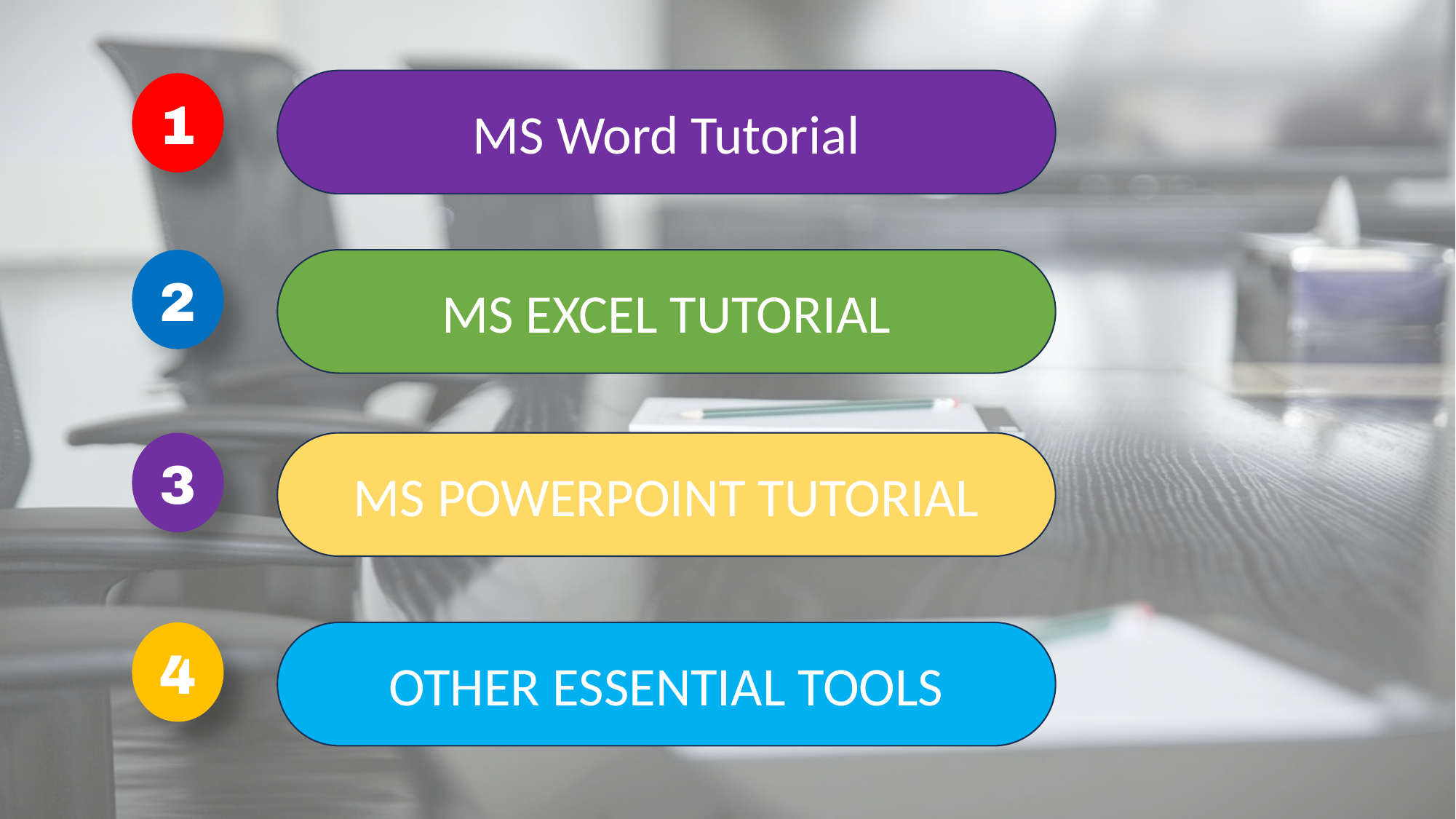

MS Word Tutorial
1
2
MS EXCEL TUTORIAL
3
MS POWERPOINT TUTORIAL
4
OTHER ESSENTIAL TOOLS